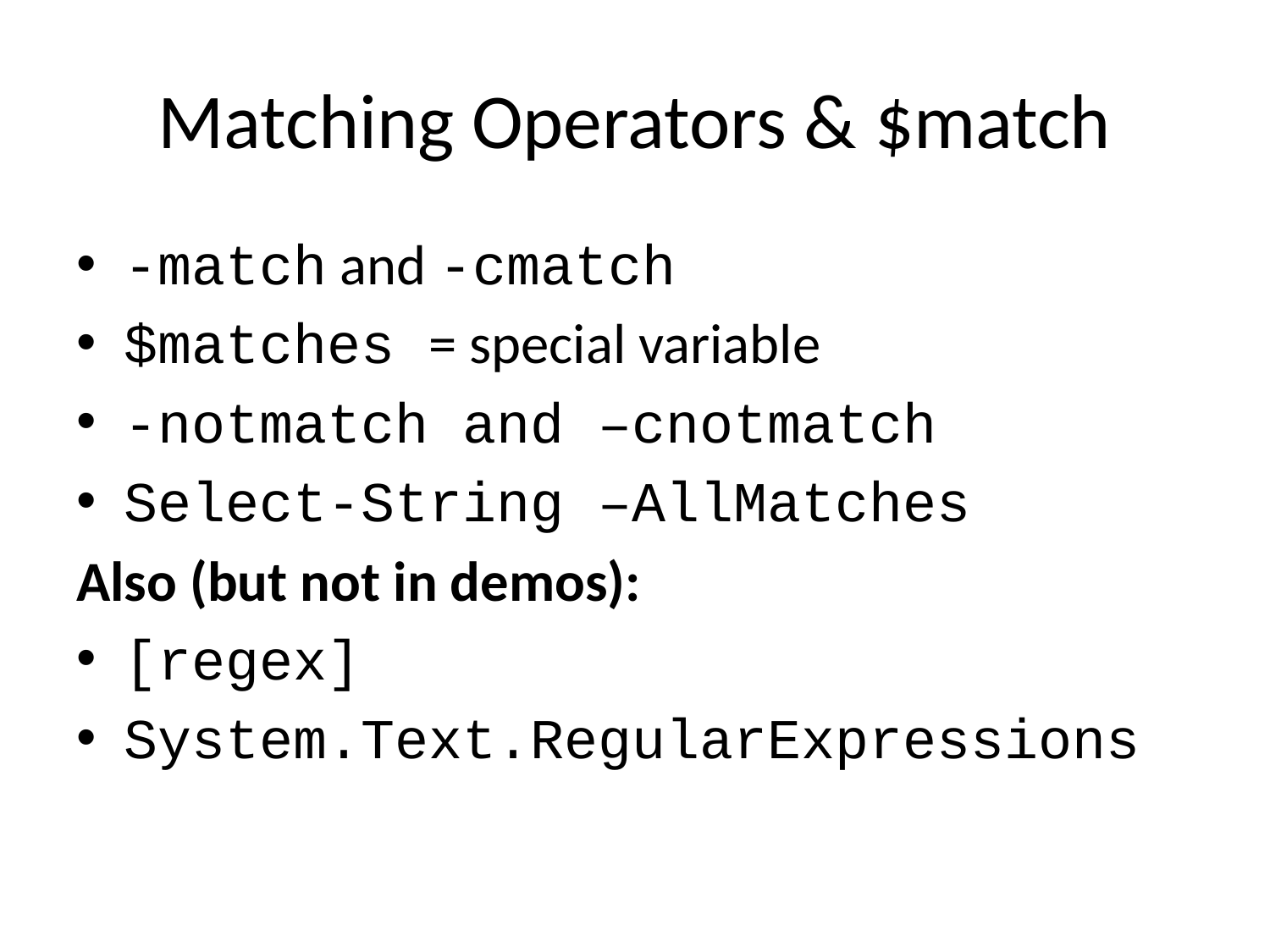

# Matching Operators & $match
-match and -cmatch
$matches = special variable
-notmatch and –cnotmatch
Select-String –AllMatches
Also (but not in demos):
[regex]
System.Text.RegularExpressions